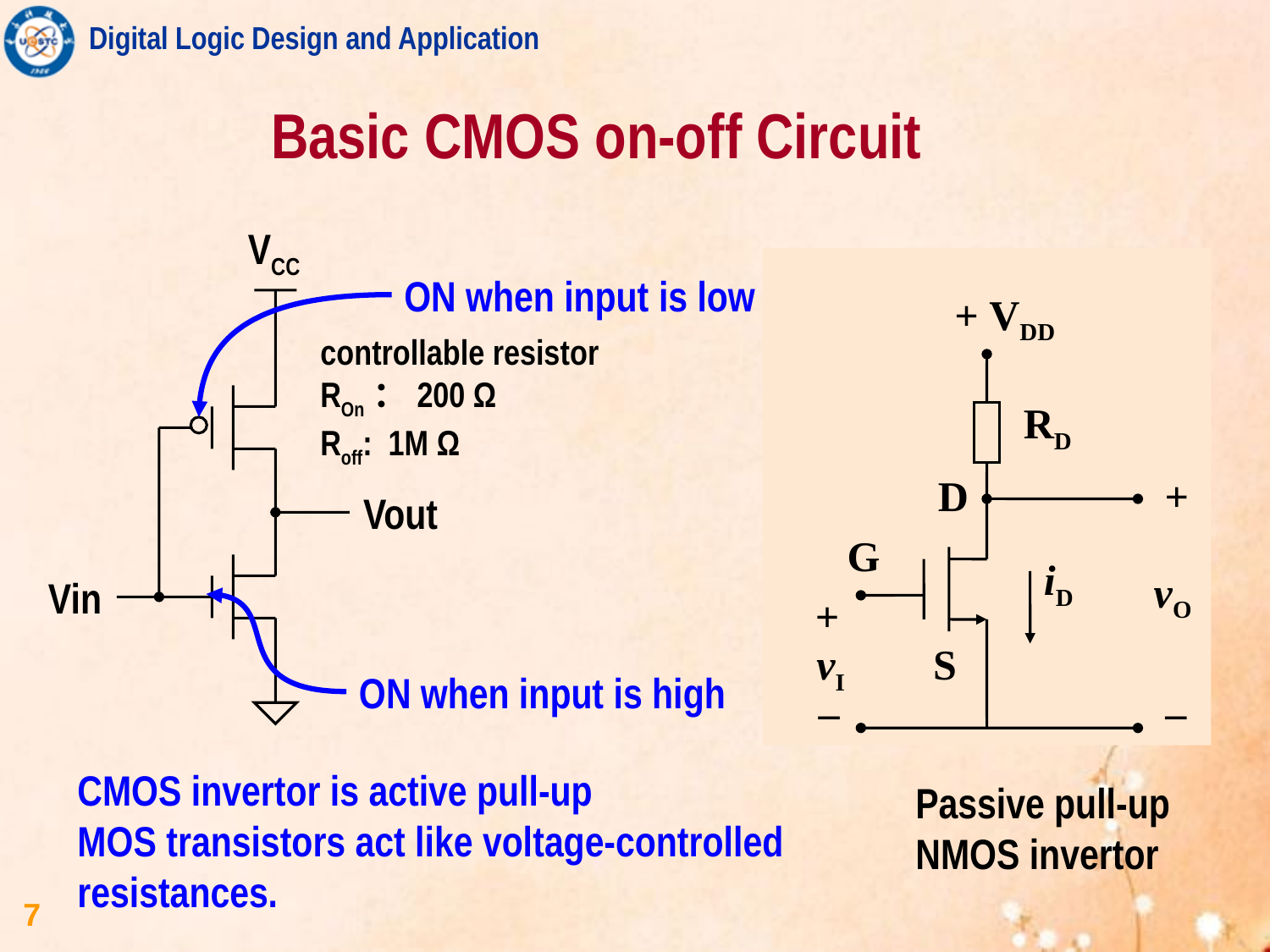

Basic CMOS on-off Circuit
VCC

Vout
Vin

+ VDD

RD

D

+

G

iD

vO

+

vI
S
–
–

ON when input is low
controllable resistor
ROn：200 Ω
Roff:  1M Ω
ON when input is high
CMOS invertor is active pull-up
MOS transistors act like voltage-controlled resistances.
Passive pull-up
NMOS invertor
7